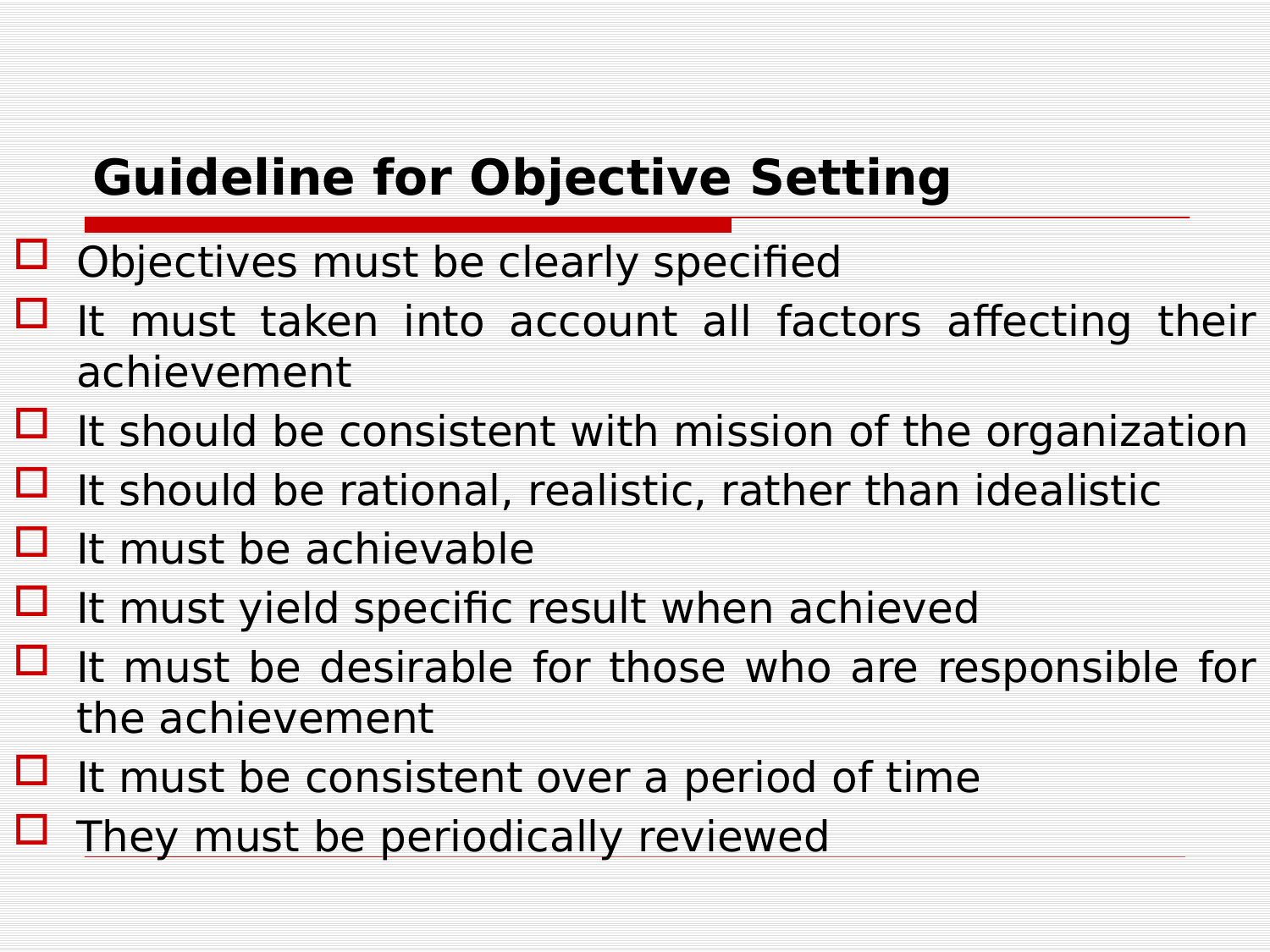

# Guideline for Objective Setting
Objectives must be clearly specified
It must taken into account all factors affecting their achievement
It should be consistent with mission of the organization
It should be rational, realistic, rather than idealistic
It must be achievable
It must yield specific result when achieved
It must be desirable for those who are responsible for the achievement
It must be consistent over a period of time
They must be periodically reviewed